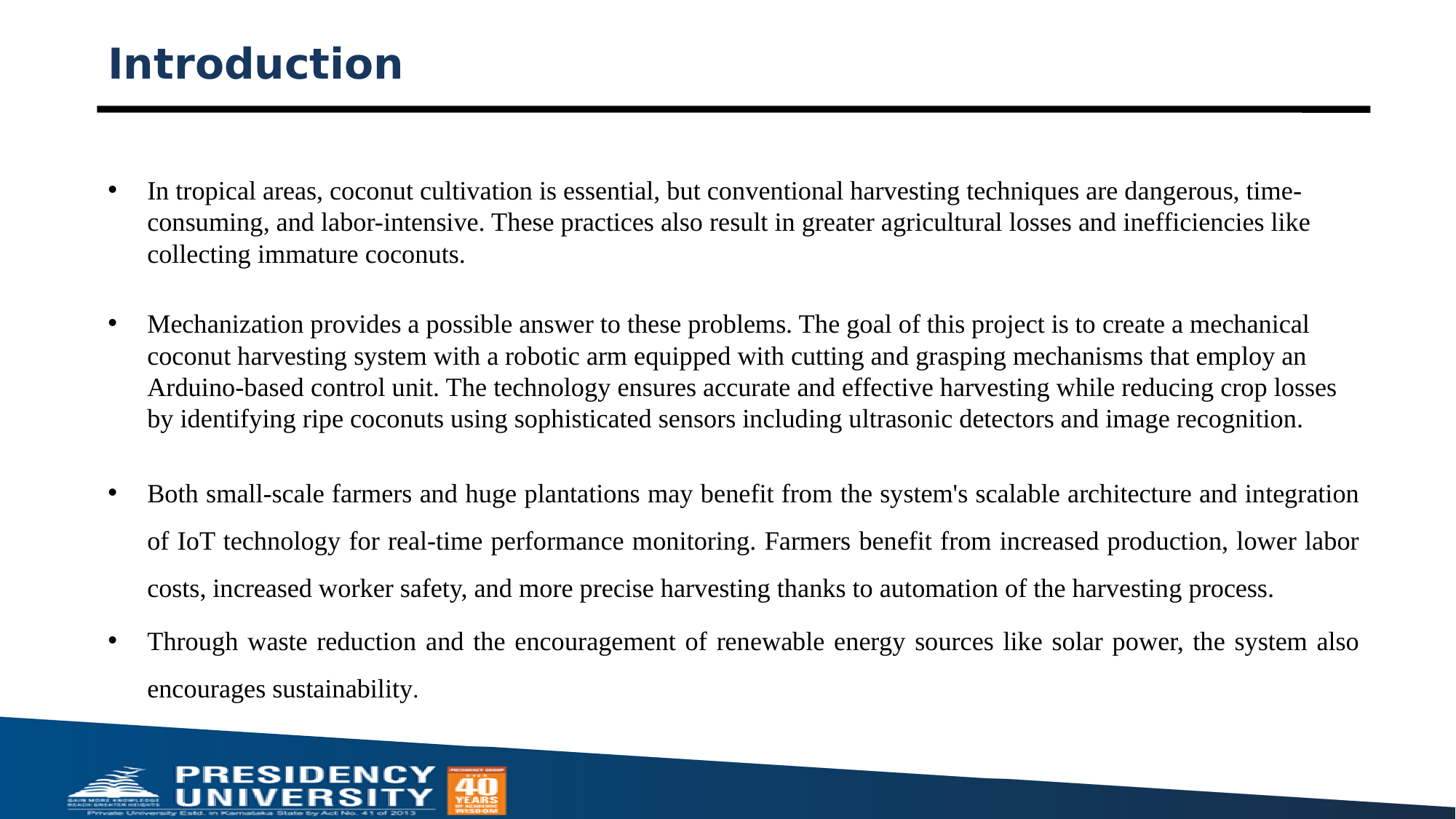

# Introduction

In tropical areas, coconut cultivation is essential, but conventional harvesting techniques are dangerous, time-consuming, and labor-intensive. These practices also result in greater agricultural losses and inefficiencies like collecting immature coconuts.

Mechanization provides a possible answer to these problems. The goal of this project is to create a mechanical coconut harvesting system with a robotic arm equipped with cutting and grasping mechanisms that employ an Arduino-based control unit. The technology ensures accurate and effective harvesting while reducing crop losses by identifying ripe coconuts using sophisticated sensors including ultrasonic detectors and image recognition.

Both small-scale farmers and huge plantations may benefit from the system's scalable architecture and integration of IoT technology for real-time performance monitoring. Farmers benefit from increased production, lower labor costs, increased worker safety, and more precise harvesting thanks to automation of the harvesting process.
Through waste reduction and the encouragement of renewable energy sources like solar power, the system also encourages sustainability.